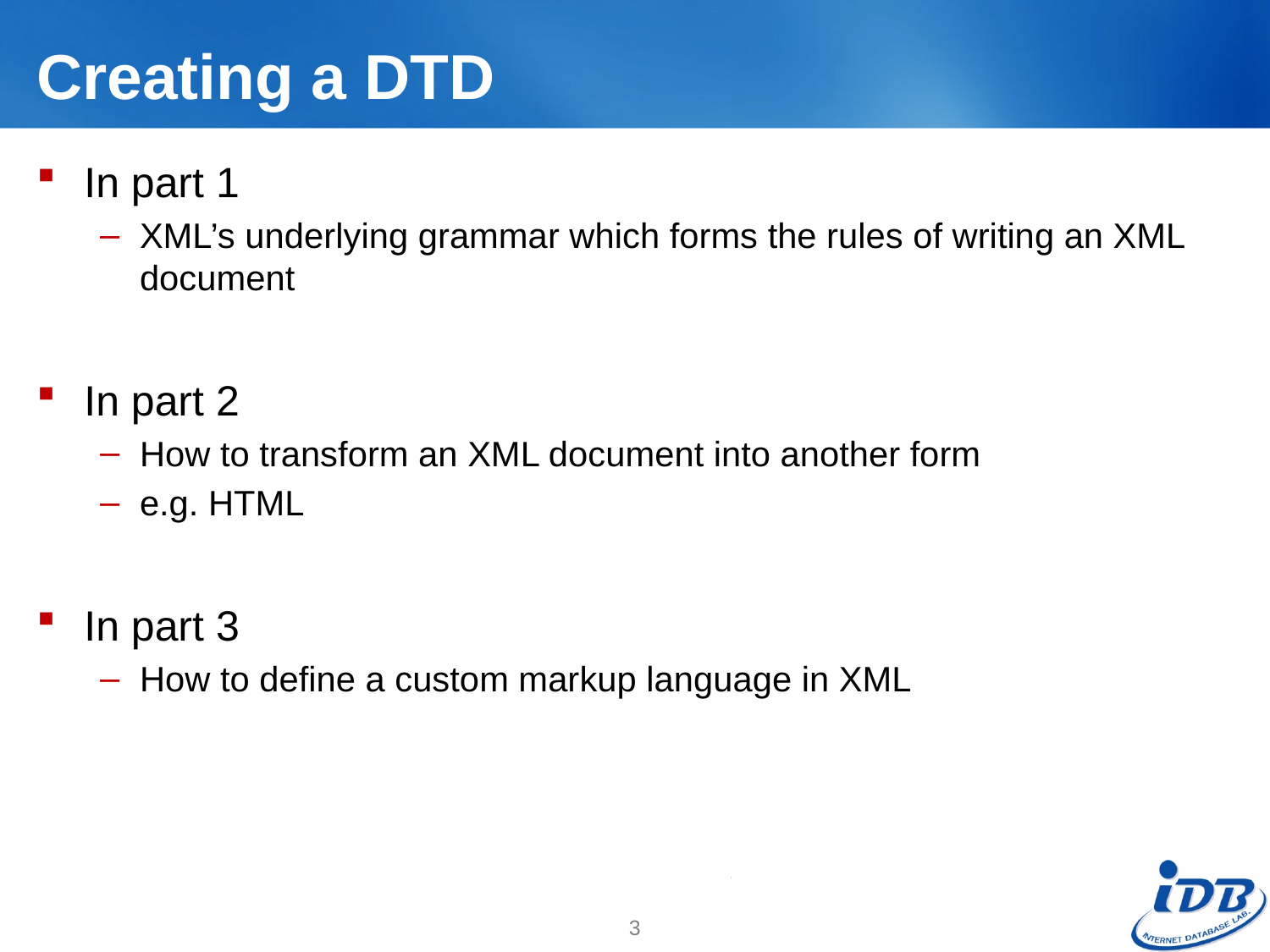

# Creating a DTD
In part 1
XML’s underlying grammar which forms the rules of writing an XML document

In part 2
How to transform an XML document into another form
e.g. HTML

In part 3
How to define a custom markup language in XML

3